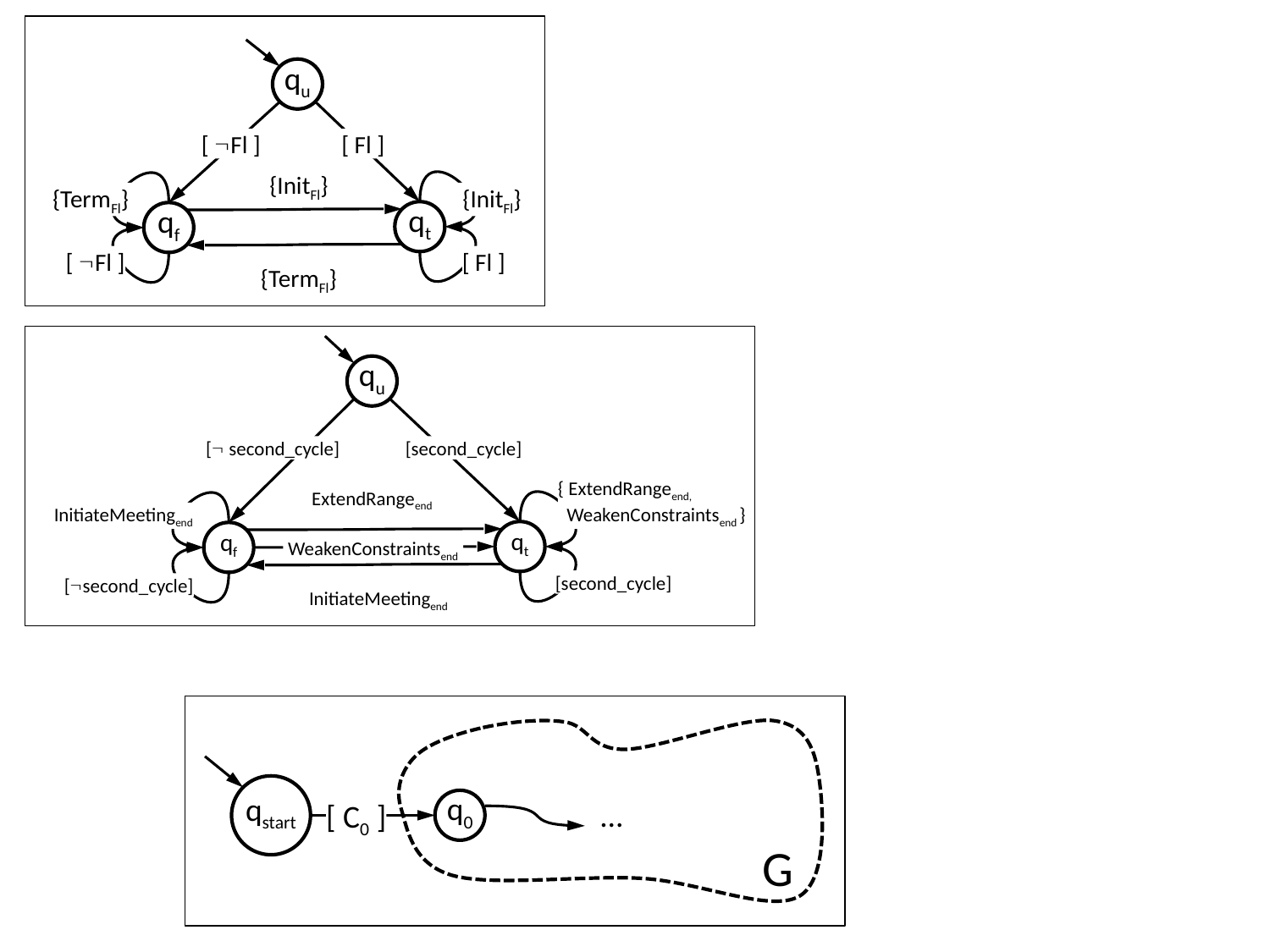

qu
[ ¬Fl ]
[ Fl ]
{InitFl}
{TermFl}
{InitFl}
qt
qf
[ ¬Fl ]
[ Fl ]
{TermFl}

qu
[¬ second_cycle]
[second_cycle]
{ ExtendRangeend,
  WeakenConstraintsend }
ExtendRangeend
InitiateMeetingend
qt
qf
WeakenConstraintsend
[second_cycle]
[¬second_cycle]
InitiateMeetingend

...
qstart
q0
[ C0 ]
G